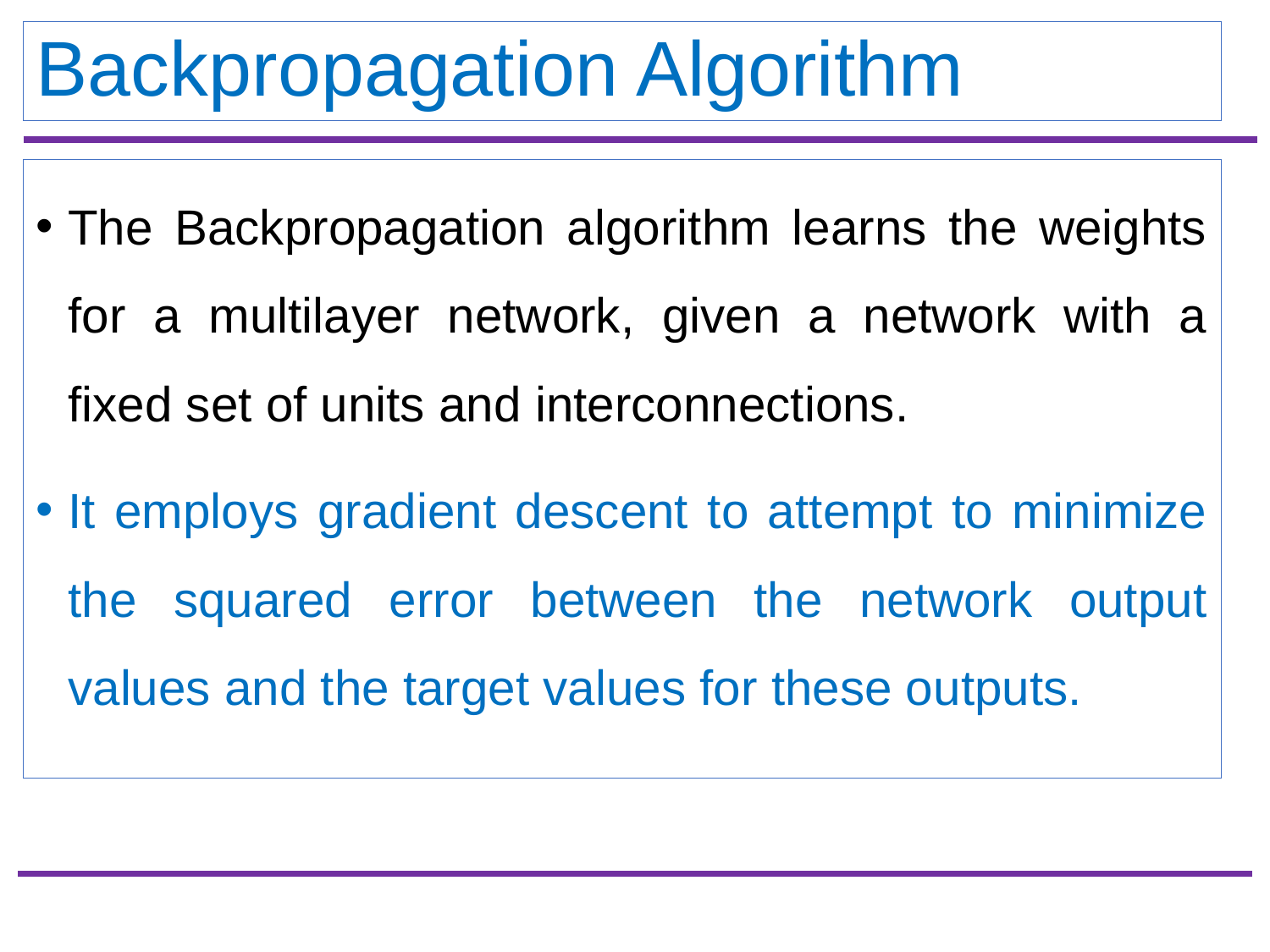

# Backpropagation Algorithm
The Backpropagation algorithm learns the weights for a multilayer network, given a network with a fixed set of units and interconnections.
It employs gradient descent to attempt to minimize the squared error between the network output values and the target values for these outputs.